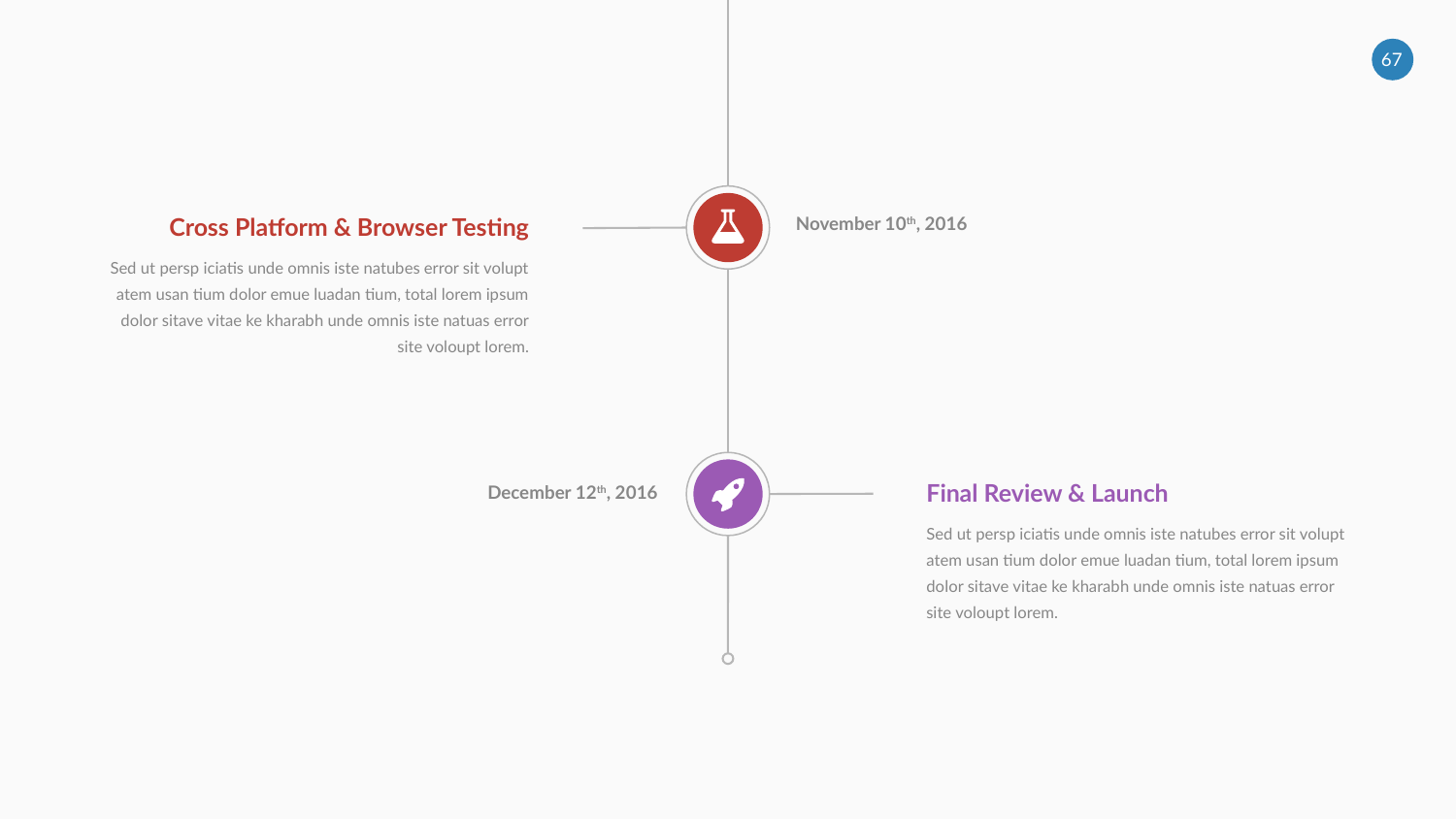

November 10th, 2016
Cross Platform & Browser Testing
Sed ut persp iciatis unde omnis iste natubes error sit volupt atem usan tium dolor emue luadan tium, total lorem ipsum dolor sitave vitae ke kharabh unde omnis iste natuas error site voloupt lorem.

Final Review & Launch
December 12th, 2016
Sed ut persp iciatis unde omnis iste natubes error sit volupt atem usan tium dolor emue luadan tium, total lorem ipsum dolor sitave vitae ke kharabh unde omnis iste natuas error site voloupt lorem.